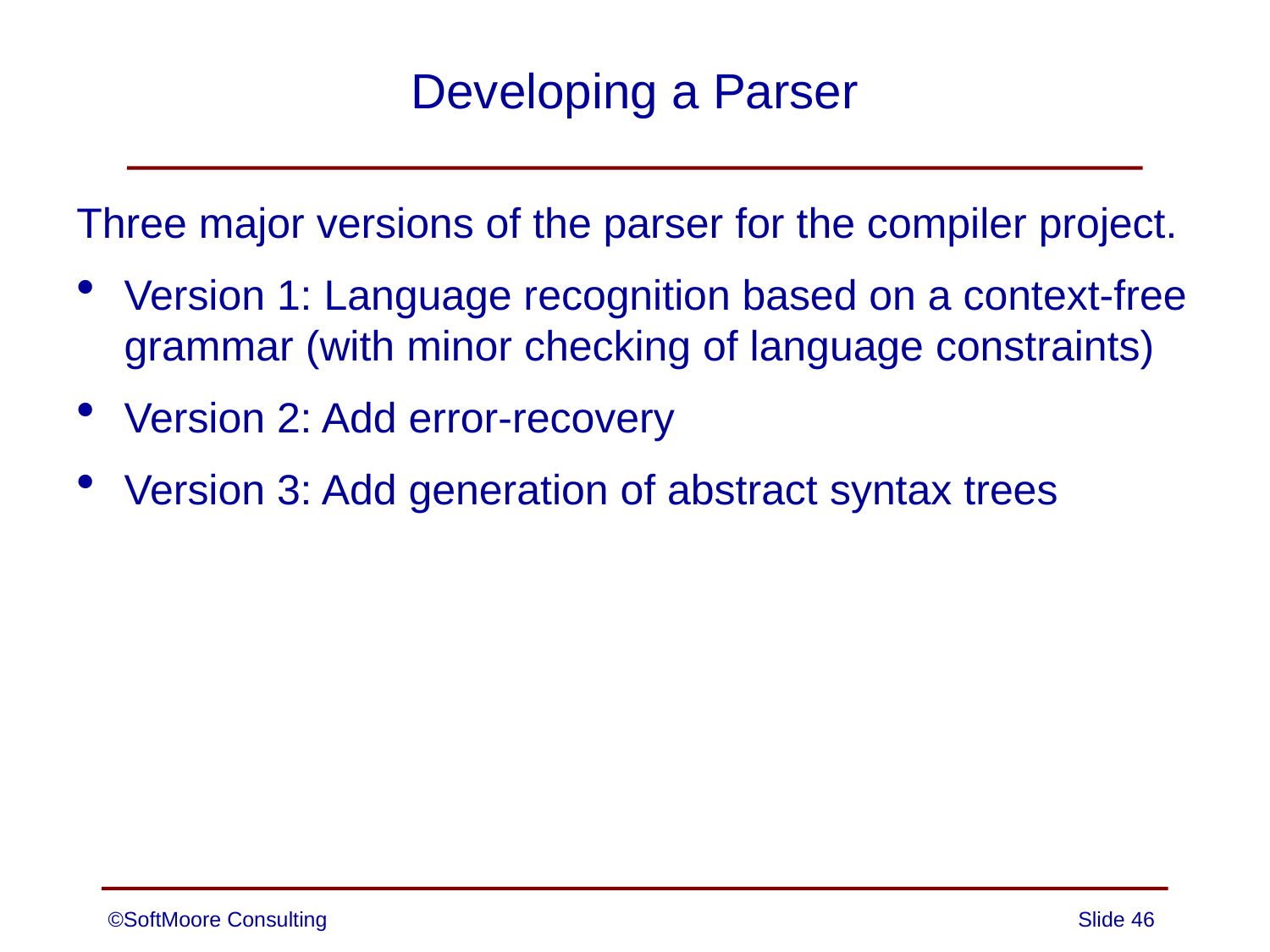

# Developing a Parser
Three major versions of the parser for the compiler project.
Version 1: Language recognition based on a context-free grammar (with minor checking of language constraints)
Version 2: Add error-recovery
Version 3: Add generation of abstract syntax trees
©SoftMoore Consulting
Slide 46